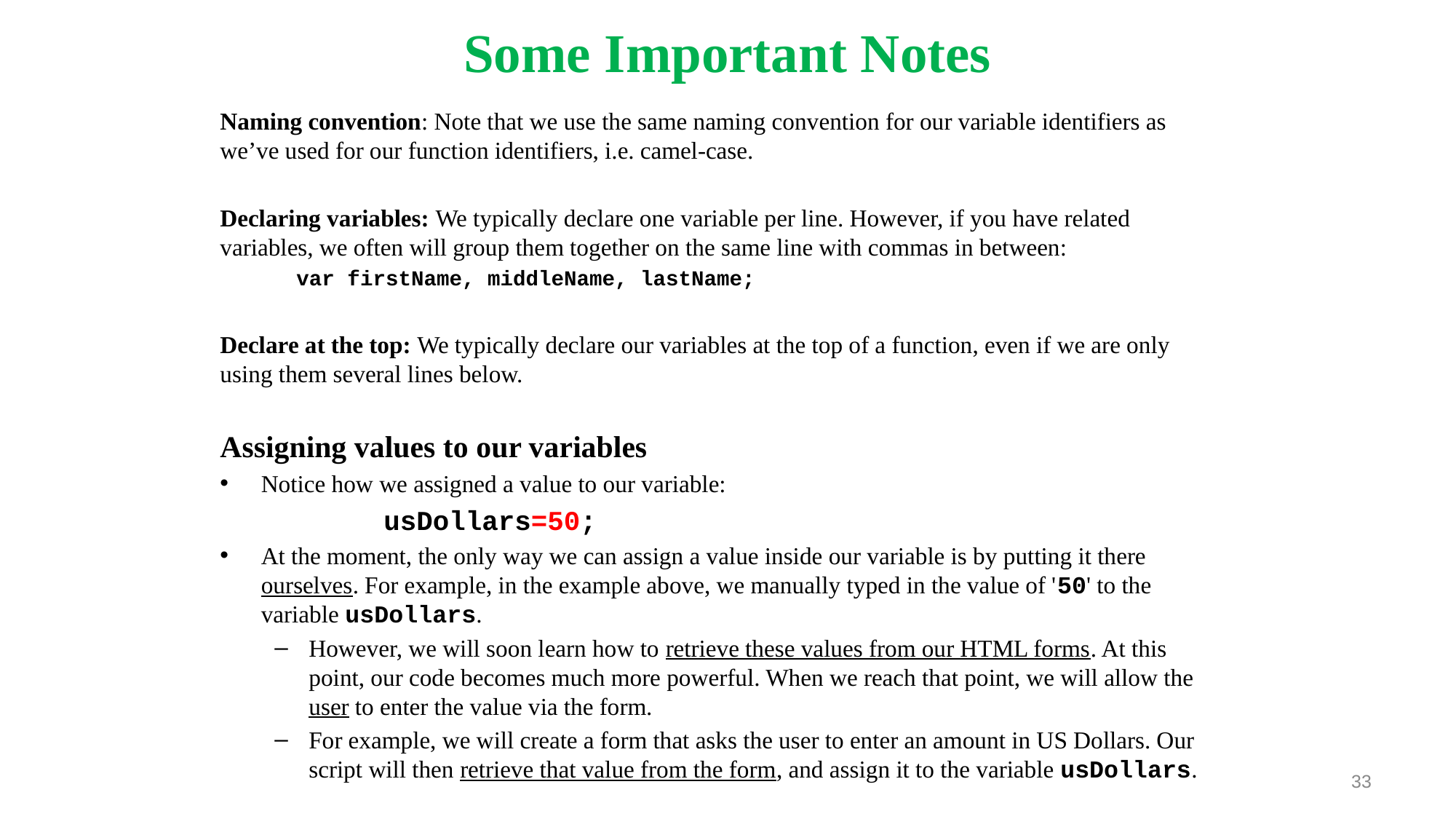

# Some Important Notes
Naming convention: Note that we use the same naming convention for our variable identifiers as we’ve used for our function identifiers, i.e. camel-case.

Declaring variables: We typically declare one variable per line. However, if you have related variables, we often will group them together on the same line with commas in between:
  var firstName, middleName, lastName;

Declare at the top: We typically declare our variables at the top of a function, even if we are only using them several lines below.

Assigning values to our variables
Notice how we assigned a value to our variable:
	usDollars=50;
At the moment, the only way we can assign a value inside our variable is by putting it there ourselves. For example, in the example above, we manually typed in the value of '50' to the variable usDollars.
However, we will soon learn how to retrieve these values from our HTML forms. At this point, our code becomes much more powerful. When we reach that point, we will allow the user to enter the value via the form.
For example, we will create a form that asks the user to enter an amount in US Dollars. Our script will then retrieve that value from the form, and assign it to the variable usDollars.
33